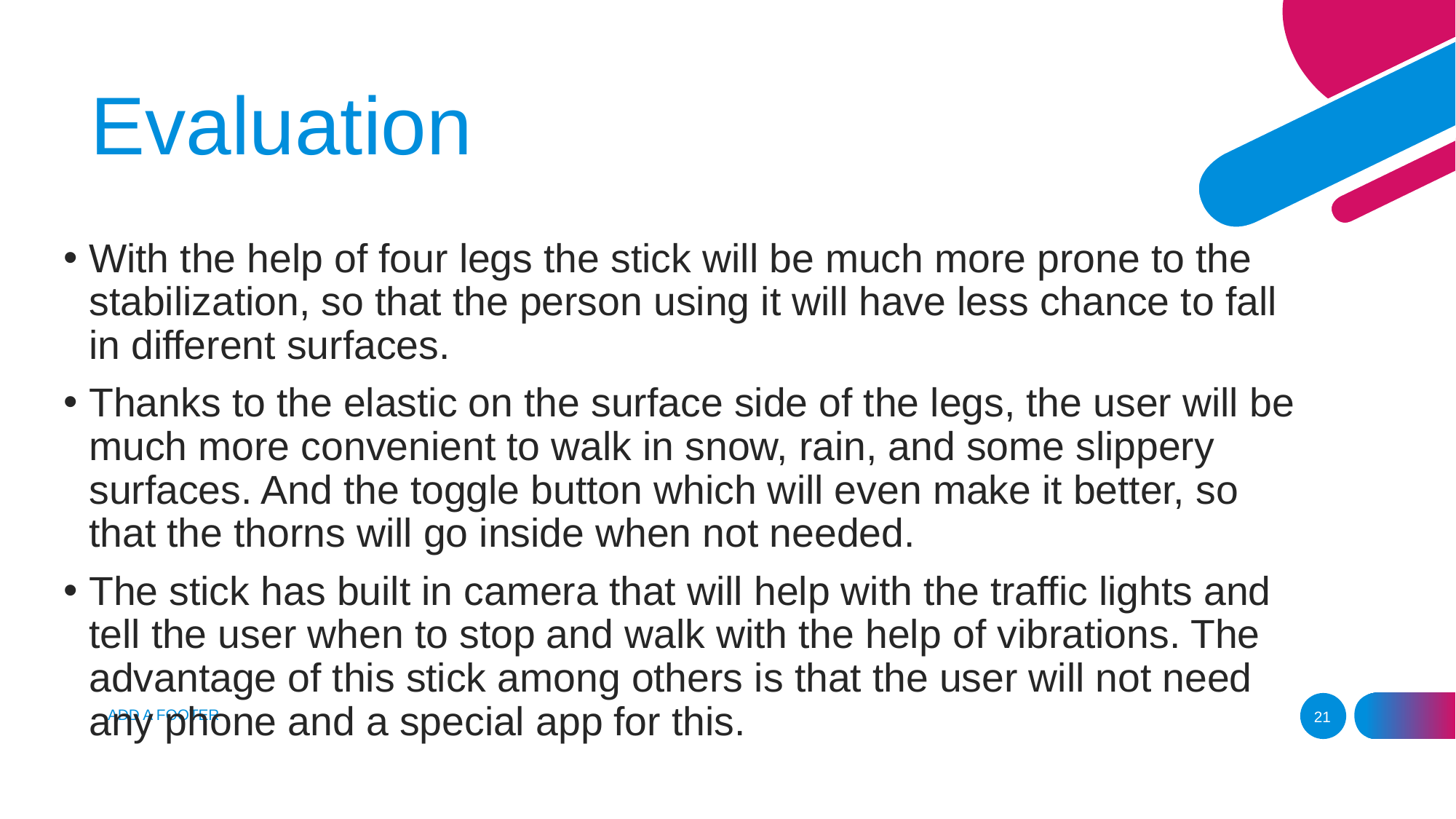

Evaluation
With the help of four legs the stick will be much more prone to the stabilization, so that the person using it will have less chance to fall in different surfaces.
Thanks to the elastic on the surface side of the legs, the user will be much more convenient to walk in snow, rain, and some slippery surfaces. And the toggle button which will even make it better, so that the thorns will go inside when not needed.
The stick has built in camera that will help with the traffic lights and tell the user when to stop and walk with the help of vibrations. The advantage of this stick among others is that the user will not need any phone and a special app for this.
ADD A FOOTER
21